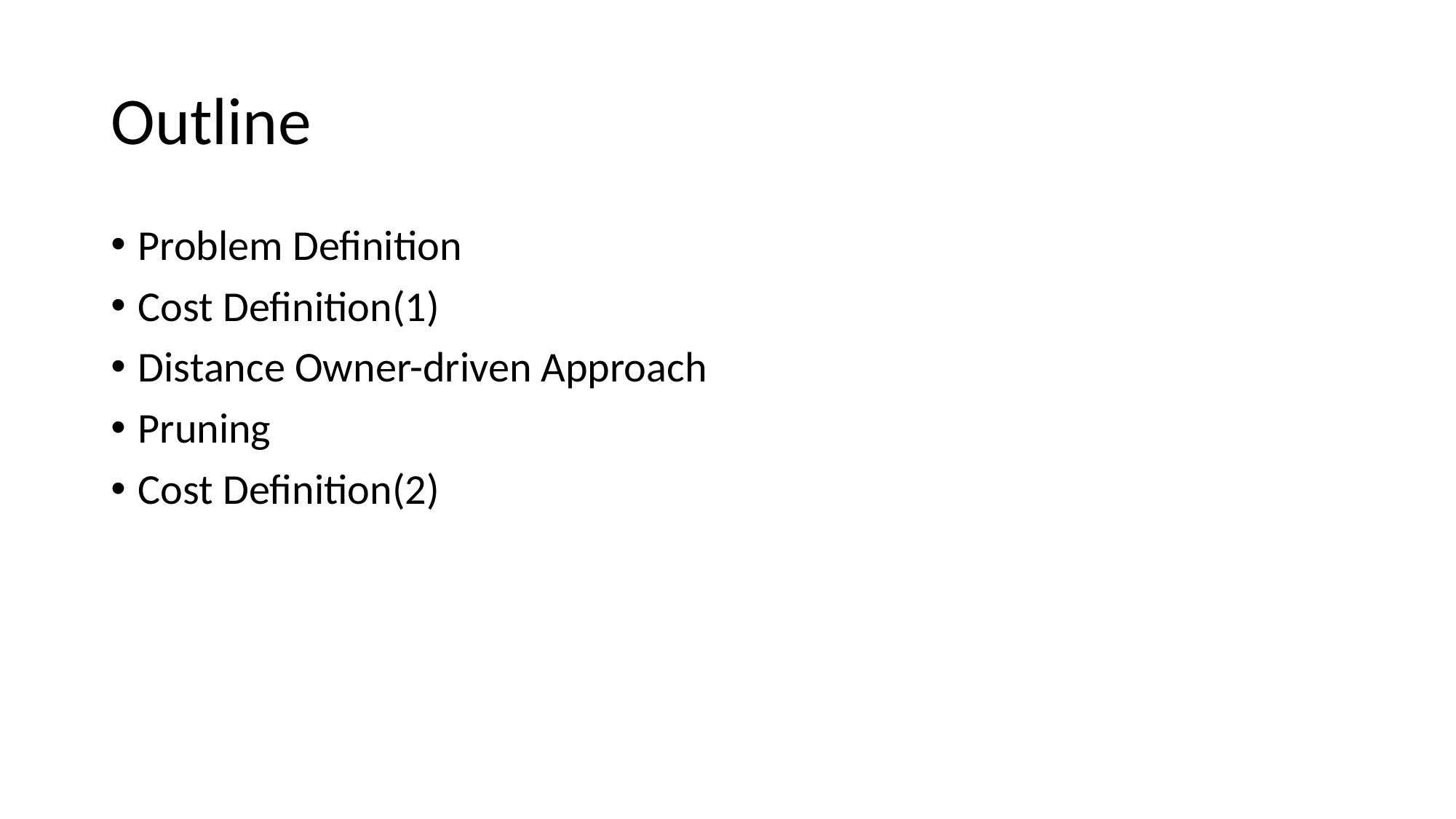

# Outline
Problem Definition
Cost Definition(1)
Distance Owner-driven Approach
Pruning
Cost Definition(2)